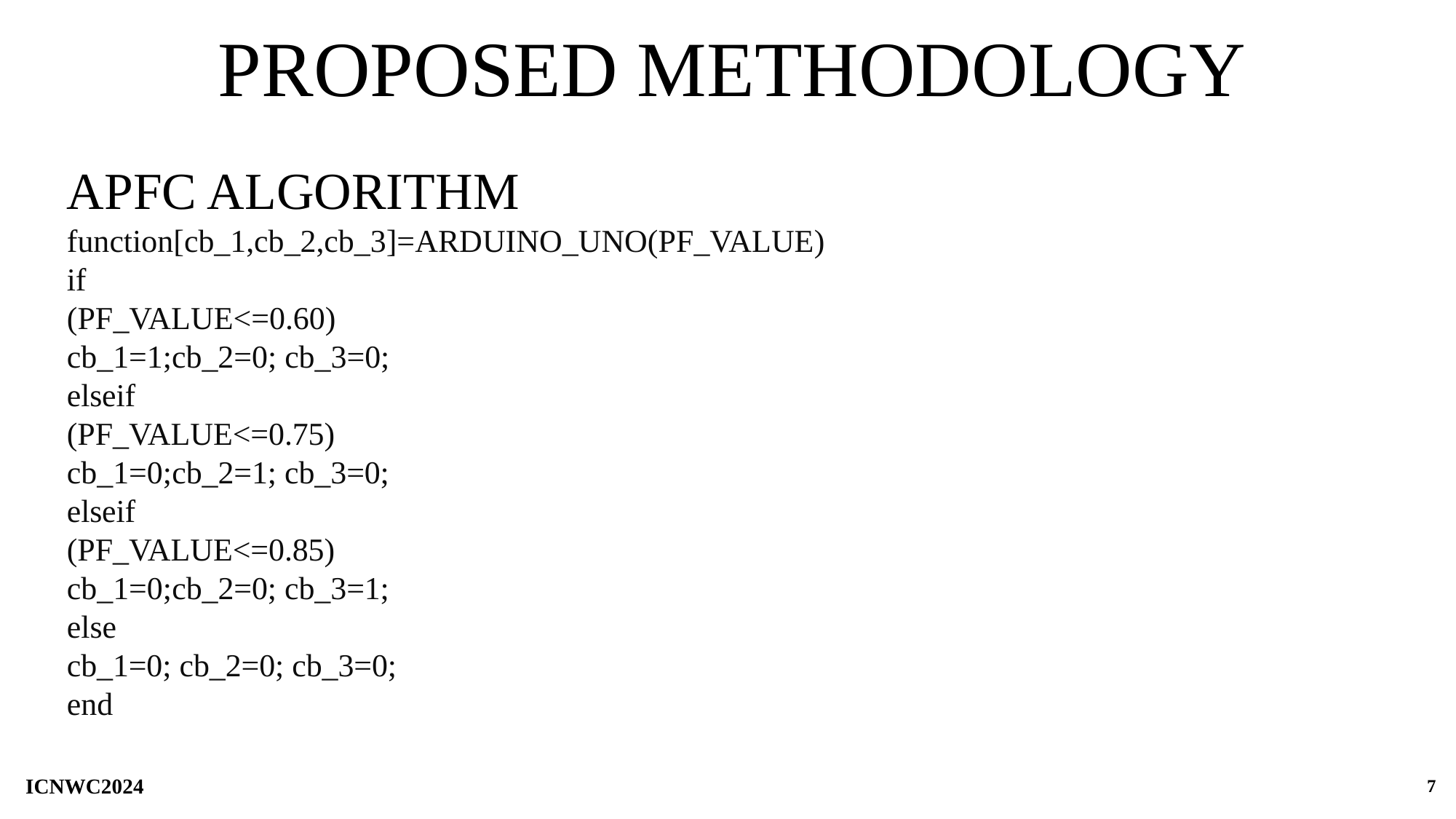

# PROPOSED METHODOLOGY
APFC ALGORITHM
function[cb_1,cb_2,cb_3]=ARDUINO_UNO(PF_VALUE)
if
(PF_VALUE<=0.60)
cb_1=1;cb_2=0; cb_3=0;
elseif
(PF_VALUE<=0.75)
cb_1=0;cb_2=1; cb_3=0;
elseif
(PF_VALUE<=0.85)
cb_1=0;cb_2=0; cb_3=1;
else
cb_1=0; cb_2=0; cb_3=0;
end
7
ICNWC2024